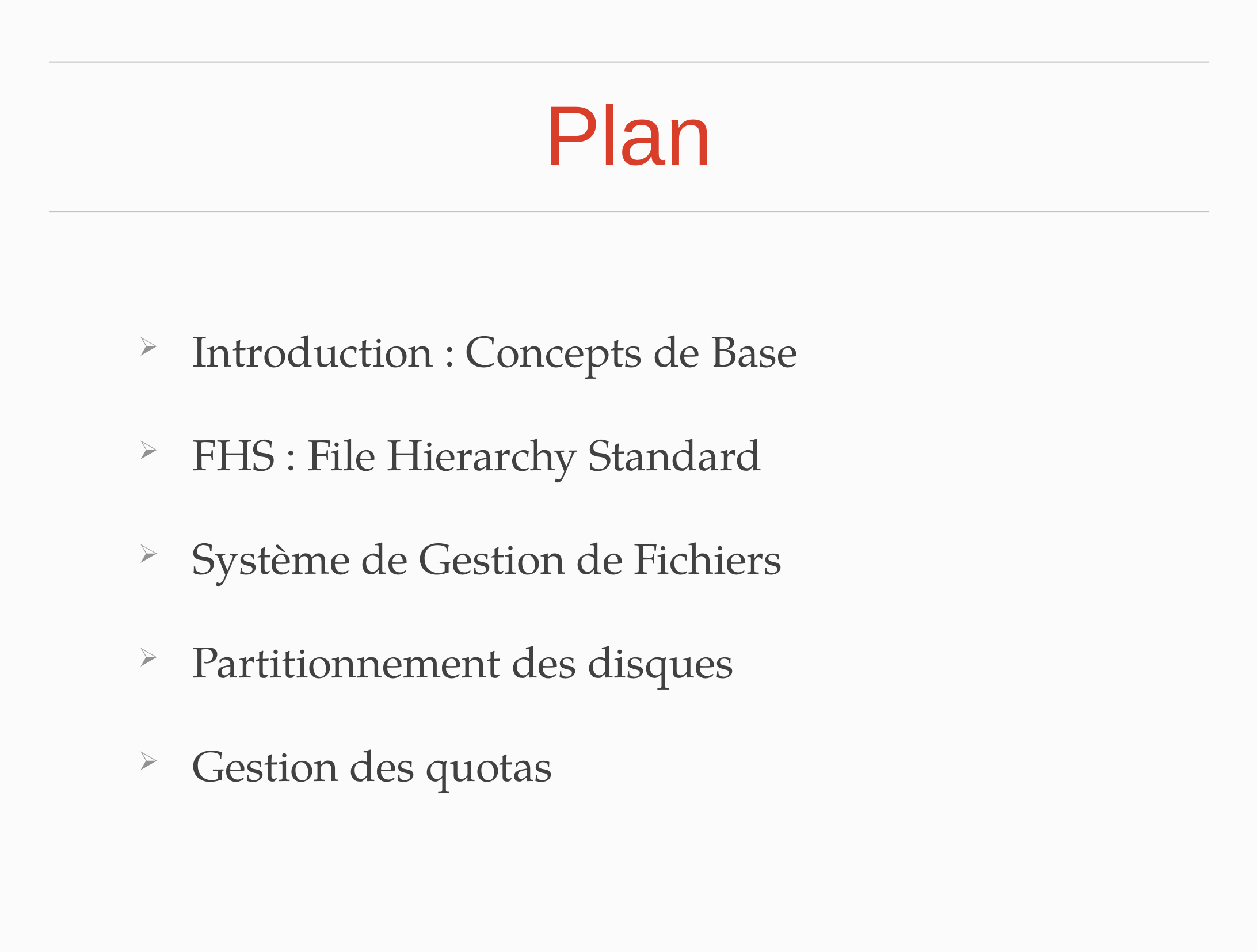

# Plan
Introduction : Concepts de Base

FHS : File Hierarchy Standard

Système de Gestion de Fichiers

Partitionnement des disques

Gestion des quotas